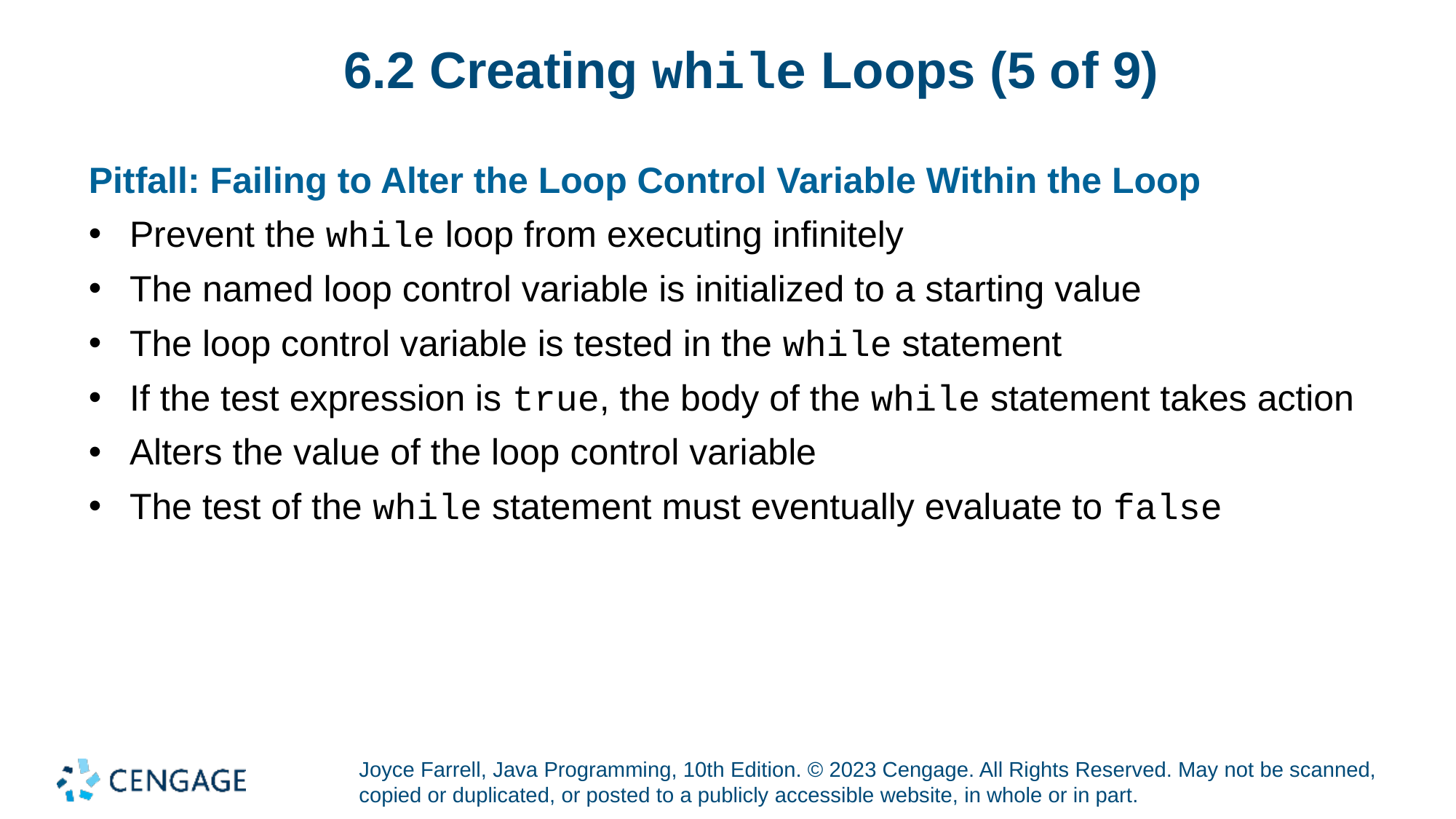

# 6.2 Creating while Loops (5 of 9)
Pitfall: Failing to Alter the Loop Control Variable Within the Loop
Prevent the while loop from executing infinitely
The named loop control variable is initialized to a starting value
The loop control variable is tested in the while statement
If the test expression is true, the body of the while statement takes action
Alters the value of the loop control variable
The test of the while statement must eventually evaluate to false